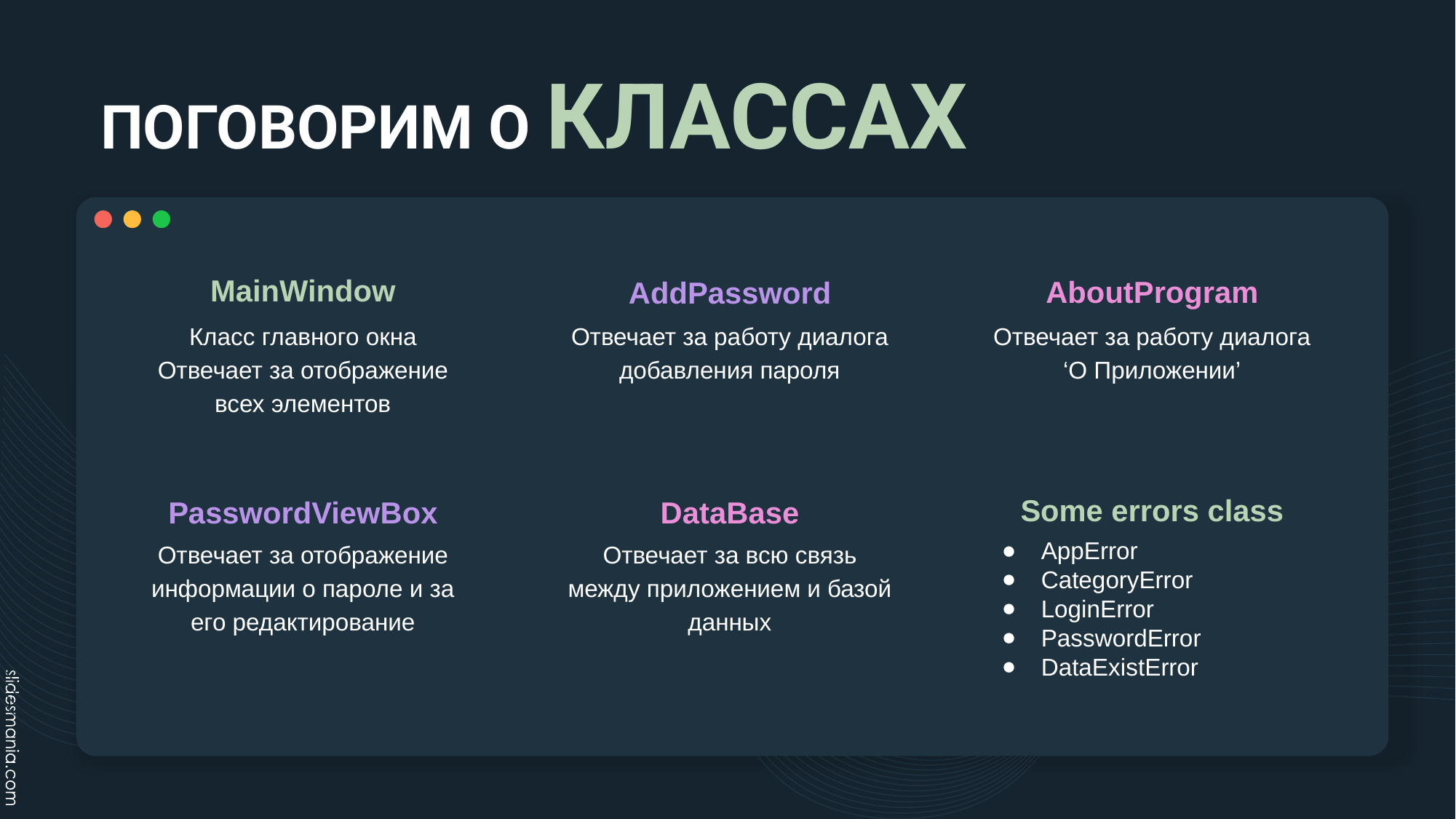

# ПОГОВОРИМ О КЛАССАХ
MainWindow
AboutProgram
AddPassword
Класс главного окна
Отвечает за отображение всех элементов
Отвечает за работу диалога добавления пароля
Отвечает за работу диалога ‘О Приложении’
Some errors class
PasswordViewBox
DataBase
Отвечает за отображение информации о пароле и за его редактирование
Отвечает за всю связь между приложением и базой данных

AppError
CategoryError
LoginError
PasswordError
DataExistError